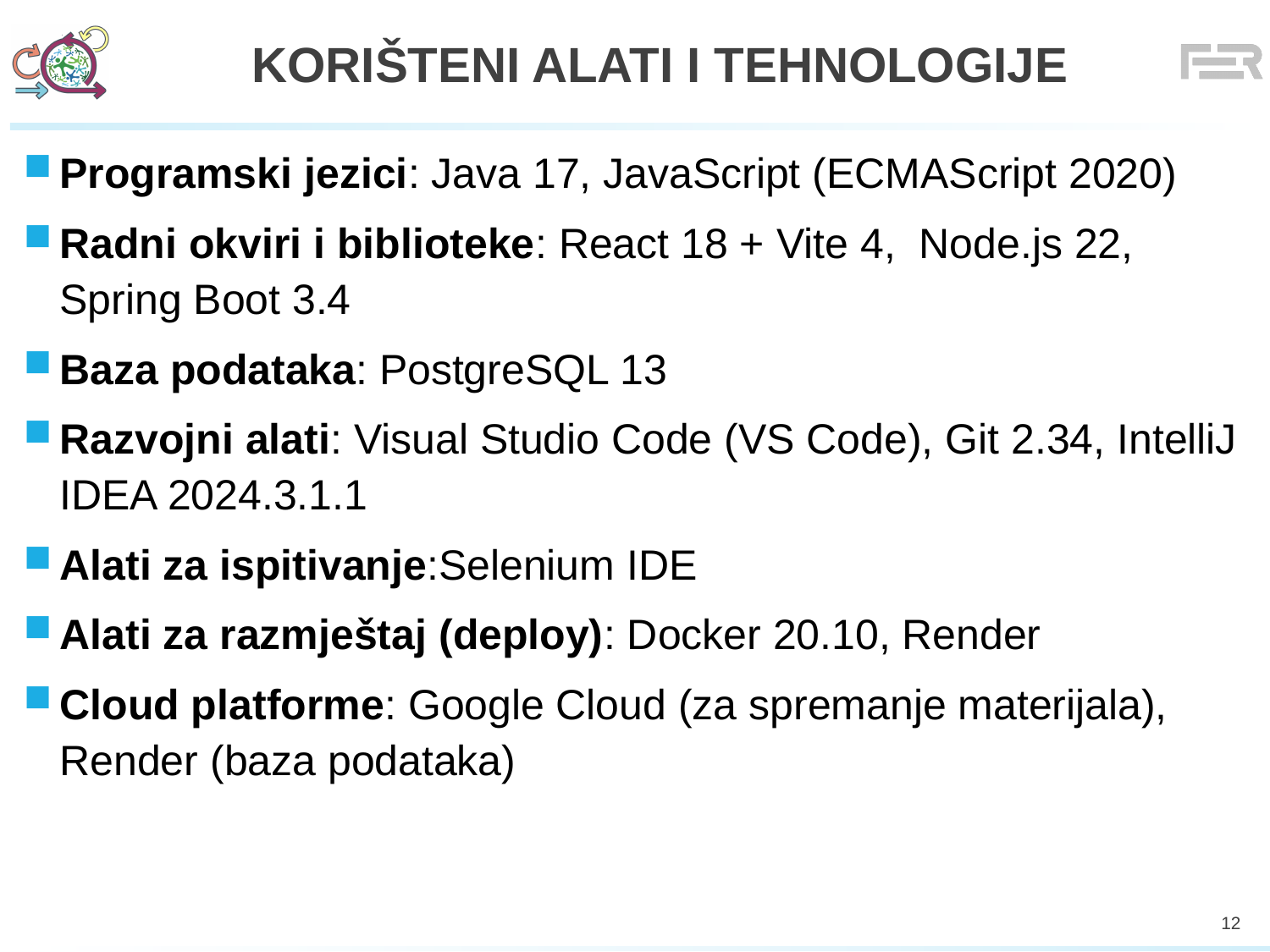

# Korišteni alati i tehnologije
Programski jezici: Java 17, JavaScript (ECMAScript 2020)
Radni okviri i biblioteke: React 18 + Vite 4,  Node.js 22, Spring Boot 3.4
Baza podataka: PostgreSQL 13
Razvojni alati: Visual Studio Code (VS Code), Git 2.34, IntelliJ IDEA 2024.3.1.1
Alati za ispitivanje:Selenium IDE
Alati za razmještaj (deploy): Docker 20.10, Render
Cloud platforme: Google Cloud (za spremanje materijala), Render (baza podataka)

12